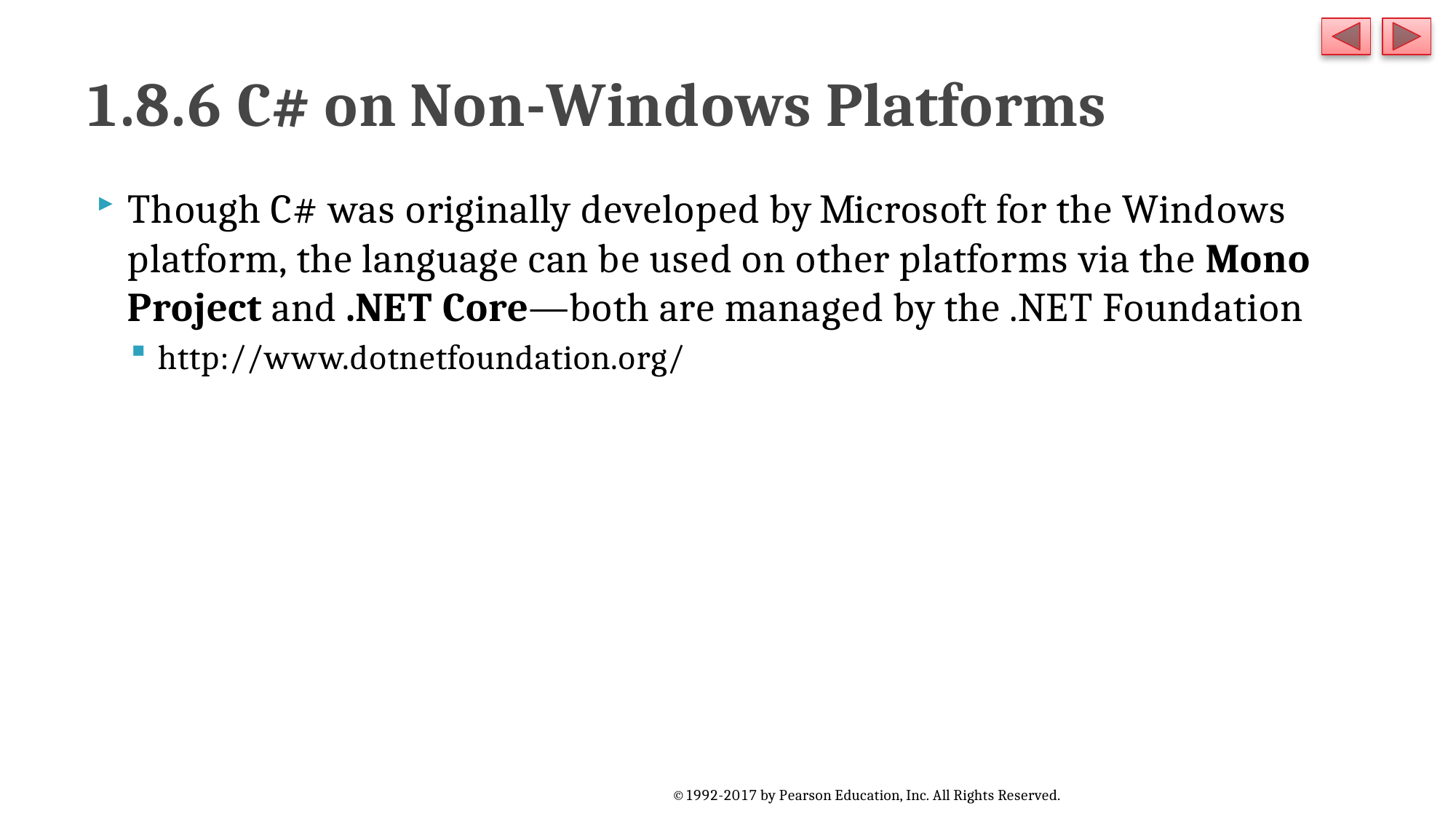

# 1.8.6 C# on Non-Windows Platforms
Though C# was originally developed by Microsoft for the Windows platform, the language can be used on other platforms via the Mono Project and .NET Core—both are managed by the .NET Foundation
http://www.dotnetfoundation.org/

©1992-2017 by Pearson Education, Inc. All Rights Reserved.